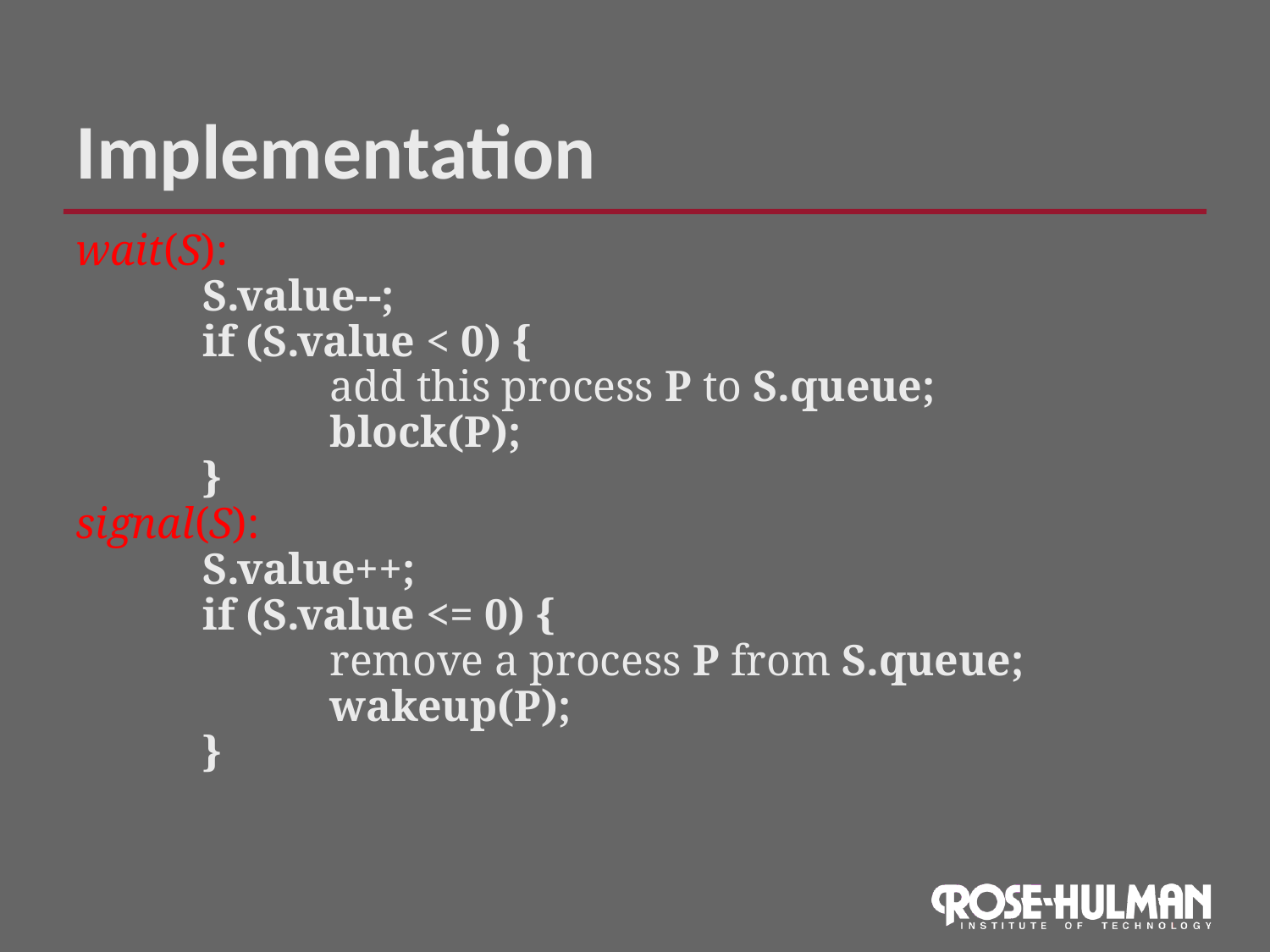

Implementation
wait(S):
	S.value--;
	if (S.value < 0) {
		add this process P to S.queue;
		block(P);
	}
signal(S):
	S.value++;
	if (S.value <= 0) {
		remove a process P from S.queue;
		wakeup(P);
	}